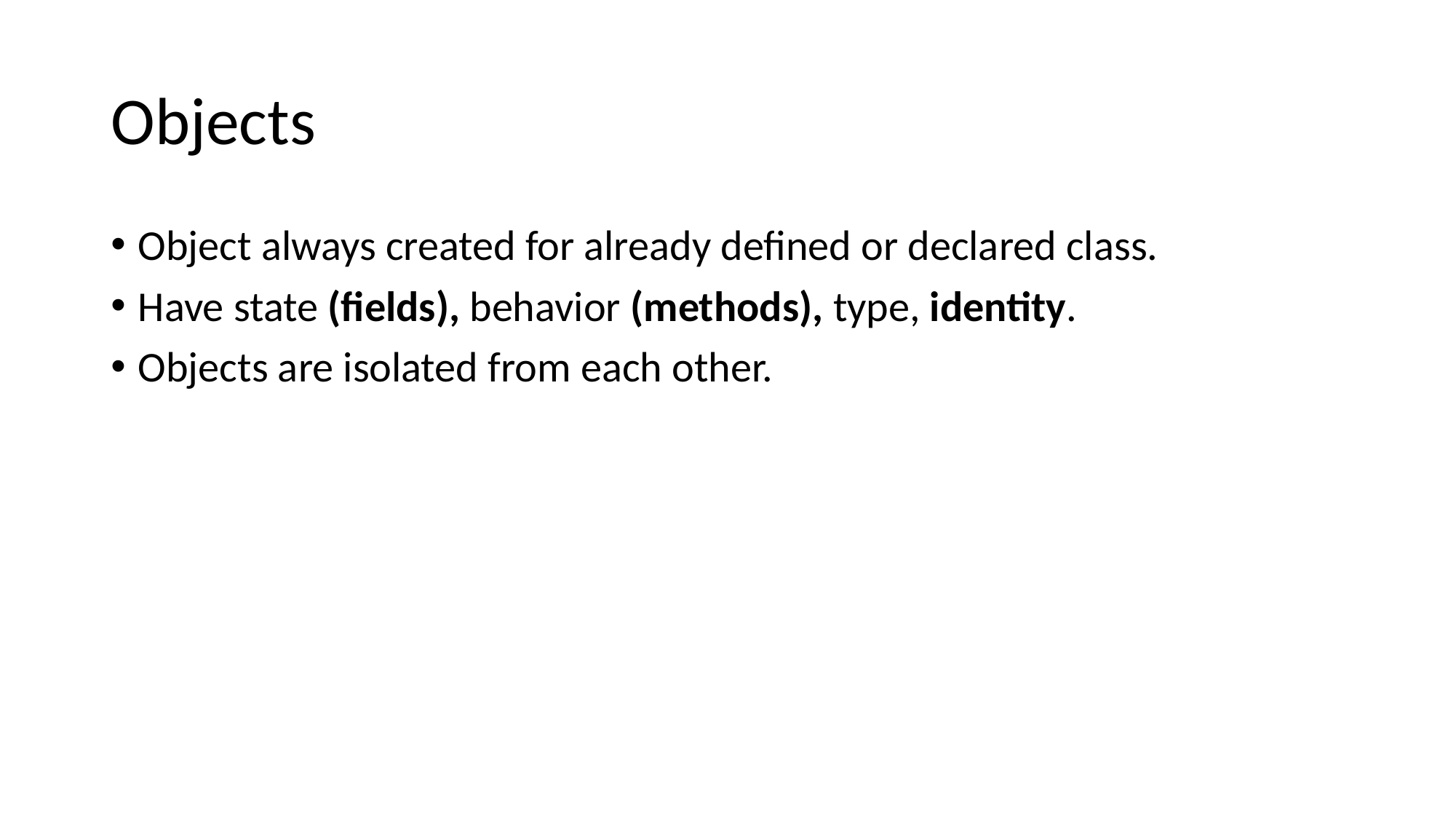

# Objects
Object always created for already defined or declared class.
Have state (fields), behavior (methods), type, identity.
Objects are isolated from each other.